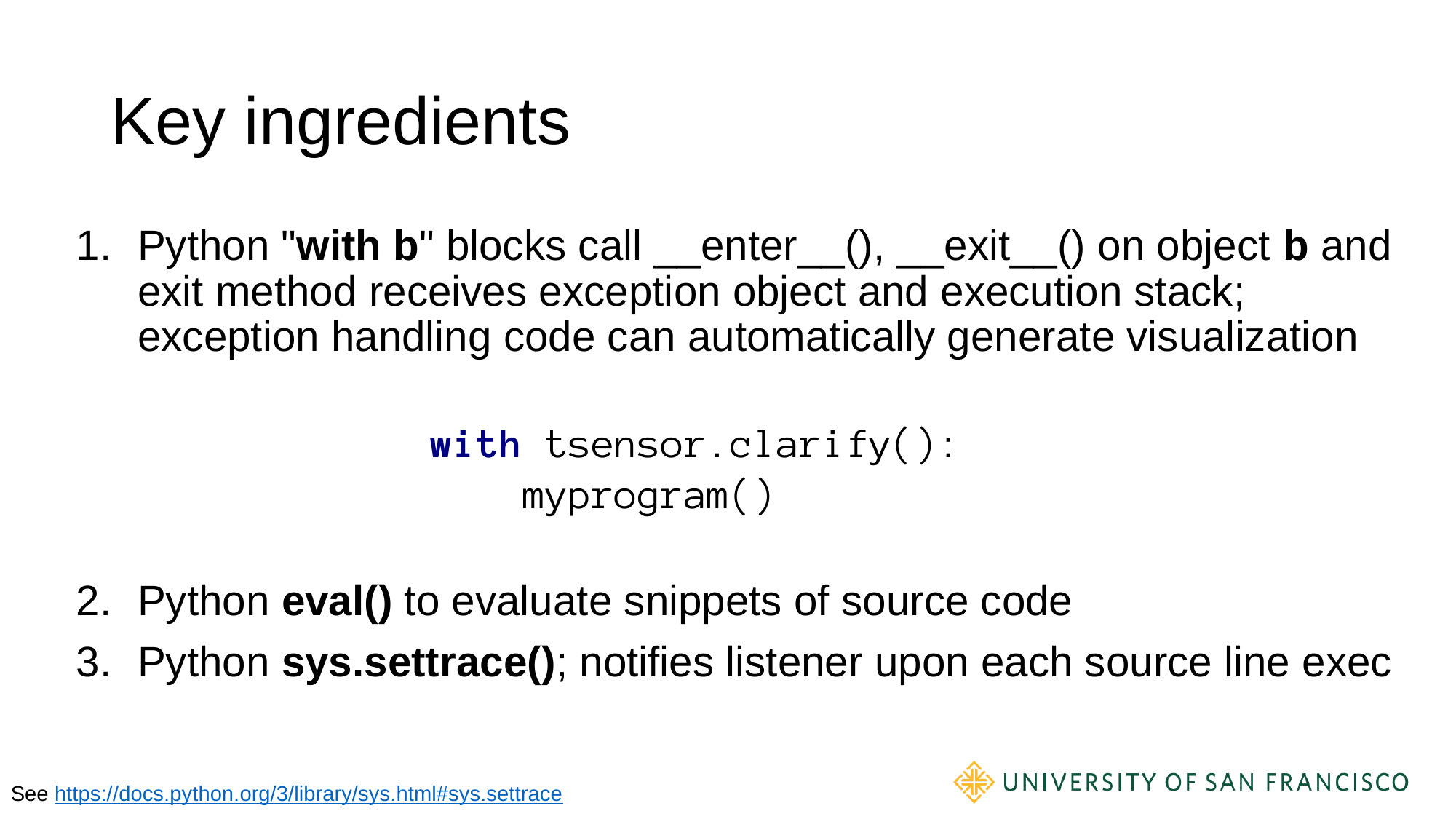

# Key ingredients
Python "with b" blocks call __enter__(), __exit__() on object b and exit method receives exception object and execution stack; exception handling code can automatically generate visualization

Python eval() to evaluate snippets of source code
Python sys.settrace(); notifies listener upon each source line exec
with tsensor.clarify():
    myprogram()
See https://docs.python.org/3/library/sys.html#sys.settrace